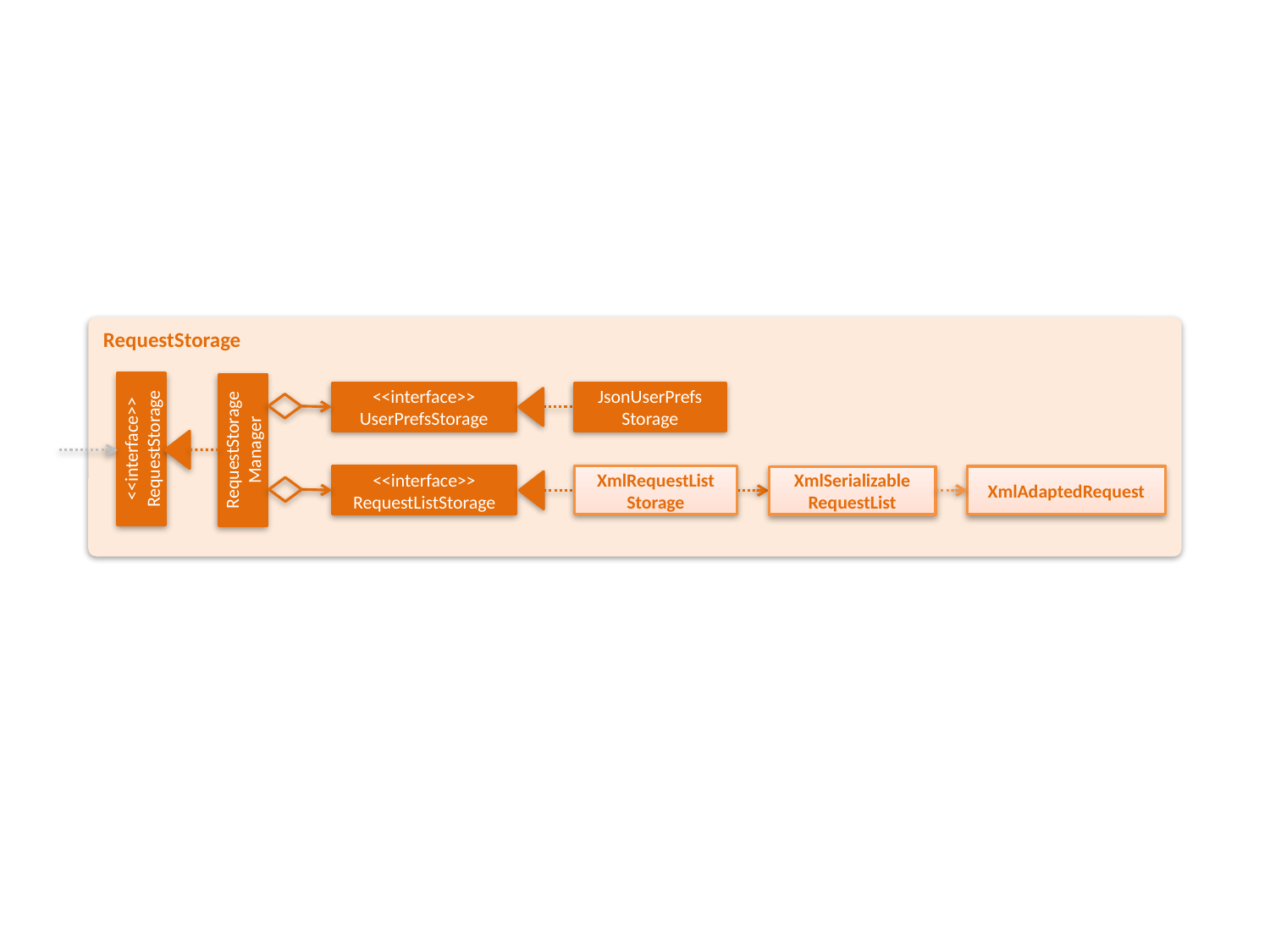

RequestStorage
<<interface>>
UserPrefsStorage
JsonUserPrefs
Storage

<<interface>>
RequestStorage
RequestStorageManager

<<interface>>
RequestListStorage
XmlRequestList
Storage
XmlAdaptedRequest
XmlSerializable
RequestList